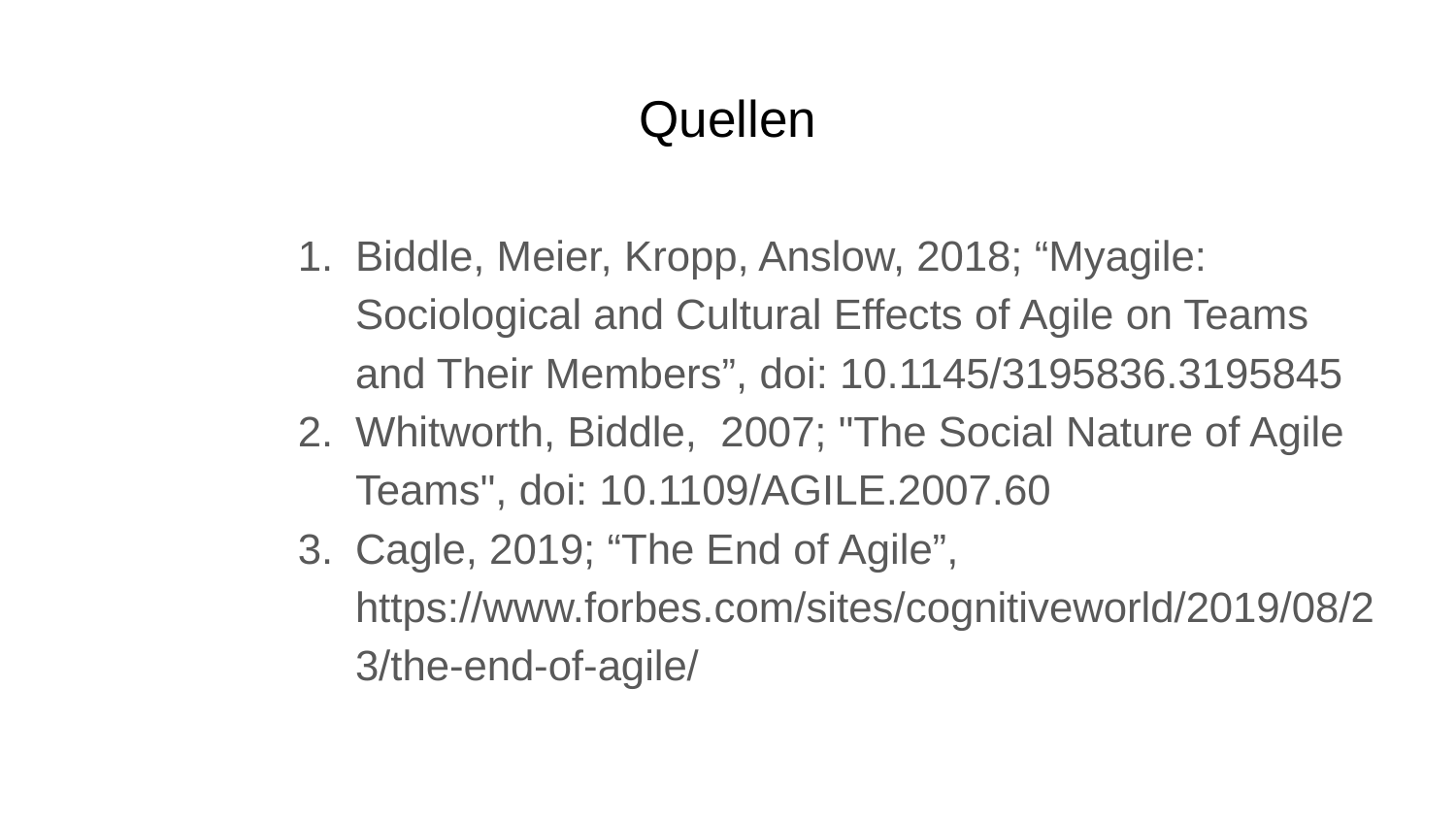

# Quellen
Biddle, Meier, Kropp, Anslow, 2018; “Myagile: Sociological and Cultural Effects of Agile on Teams and Their Members”, doi: 10.1145/3195836.3195845
Whitworth, Biddle,  2007; "The Social Nature of Agile Teams", doi: 10.1109/AGILE.2007.60
Cagle, 2019; “The End of Agile”, https://www.forbes.com/sites/cognitiveworld/2019/08/23/the-end-of-agile/